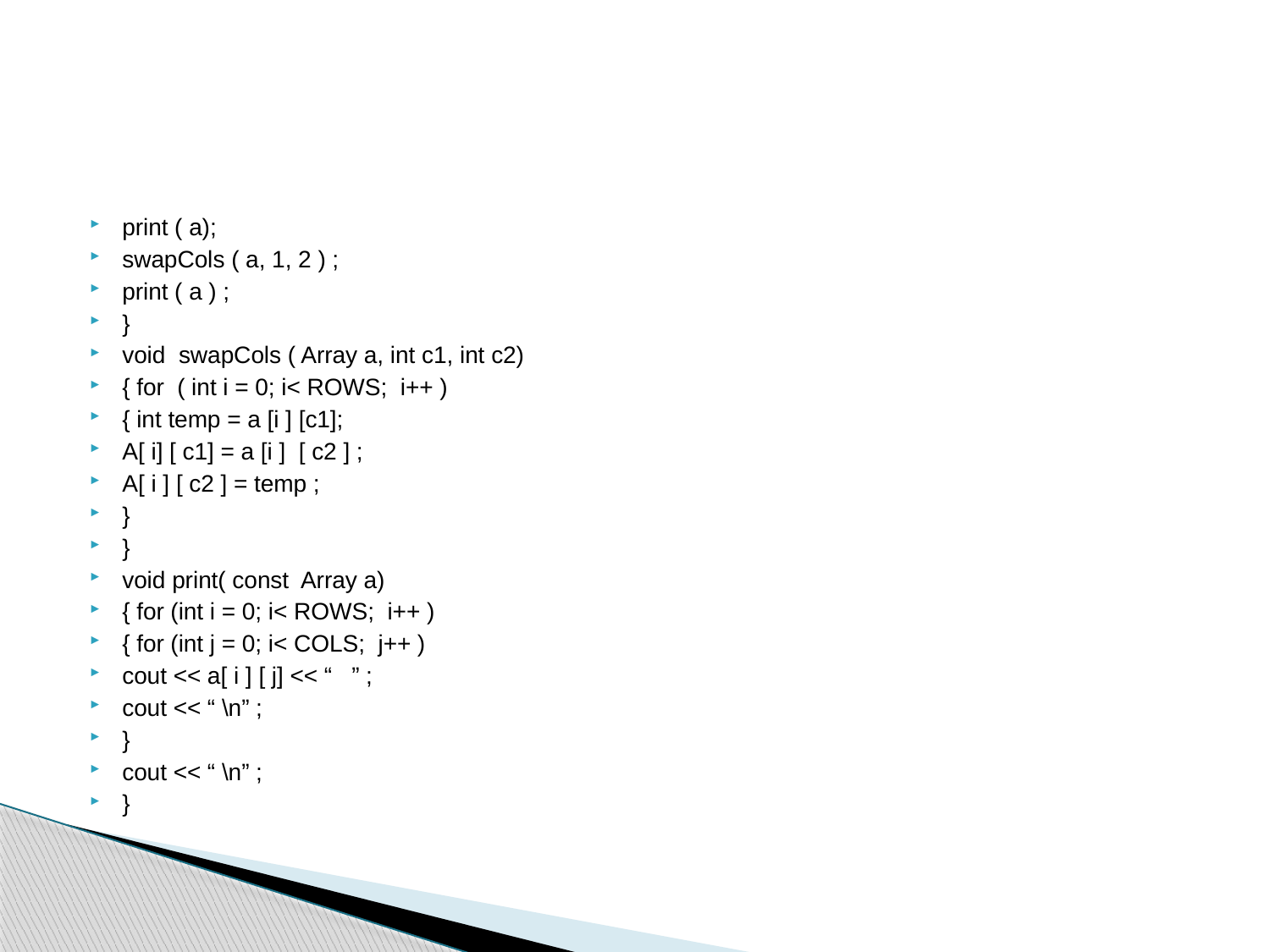

#
print ( a);
swapCols ( a, 1, 2 ) ;
print ( a ) ;
}
void  swapCols ( Array a, int c1, int c2)
{ for  ( int i = 0; i< ROWS;  i++ )
{ int temp = a [i ] [c1];
A[ i] [ c1] = a [i ]  [ c2 ] ;
A[ i ] [ c2 ] = temp ;
}
}
void print( const  Array a)
{ for (int i = 0; i< ROWS;  i++ )
{ for (int j = 0; i< COLS;  j++ )
cout << a[ i ] [ j] << “   ” ;
cout << “ \n” ;
}
cout << “ \n” ;
}